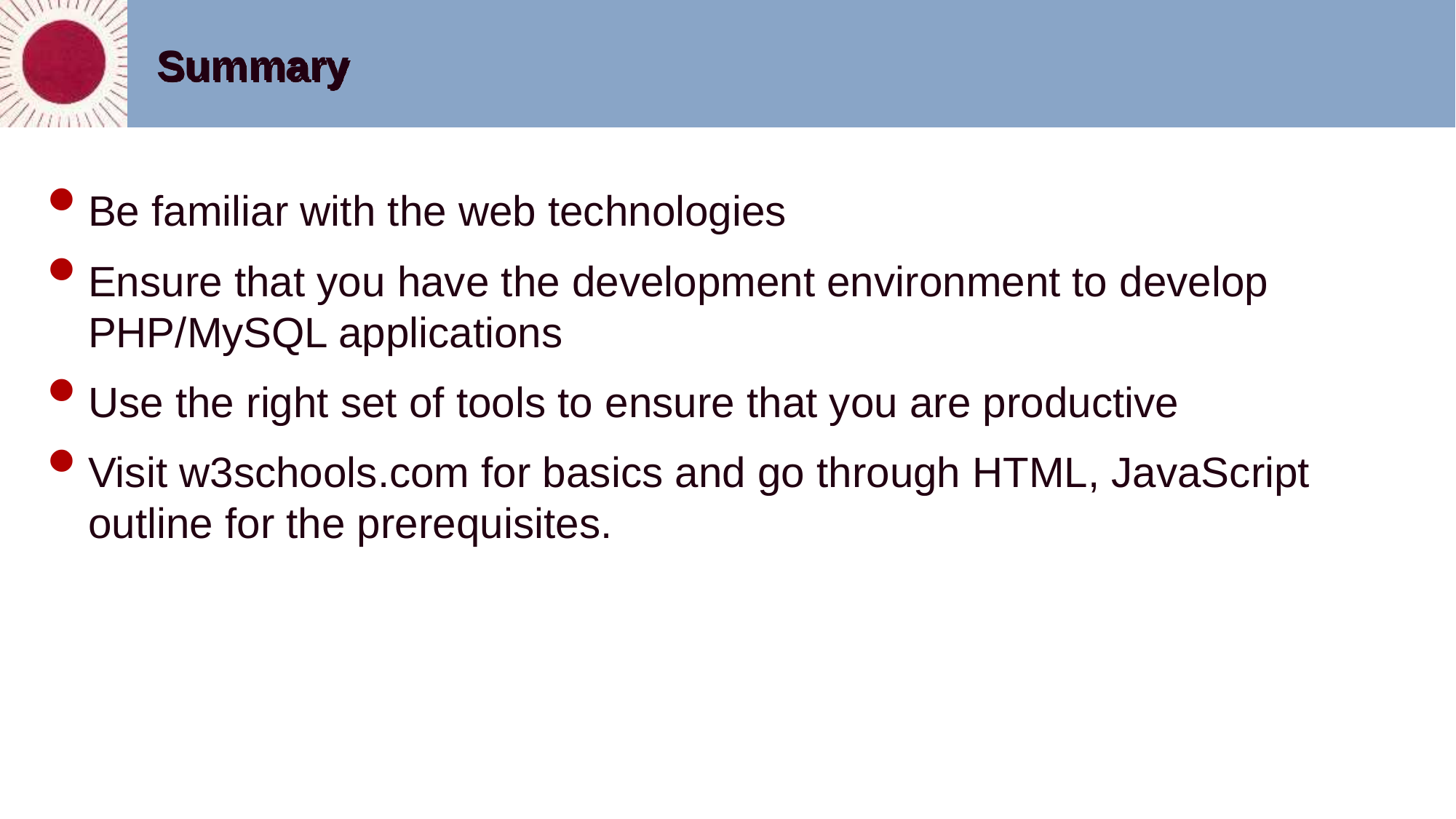

# Summary
Be familiar with the web technologies
Ensure that you have the development environment to develop PHP/MySQL applications
Use the right set of tools to ensure that you are productive
Visit w3schools.com for basics and go through HTML, JavaScript outline for the prerequisites.